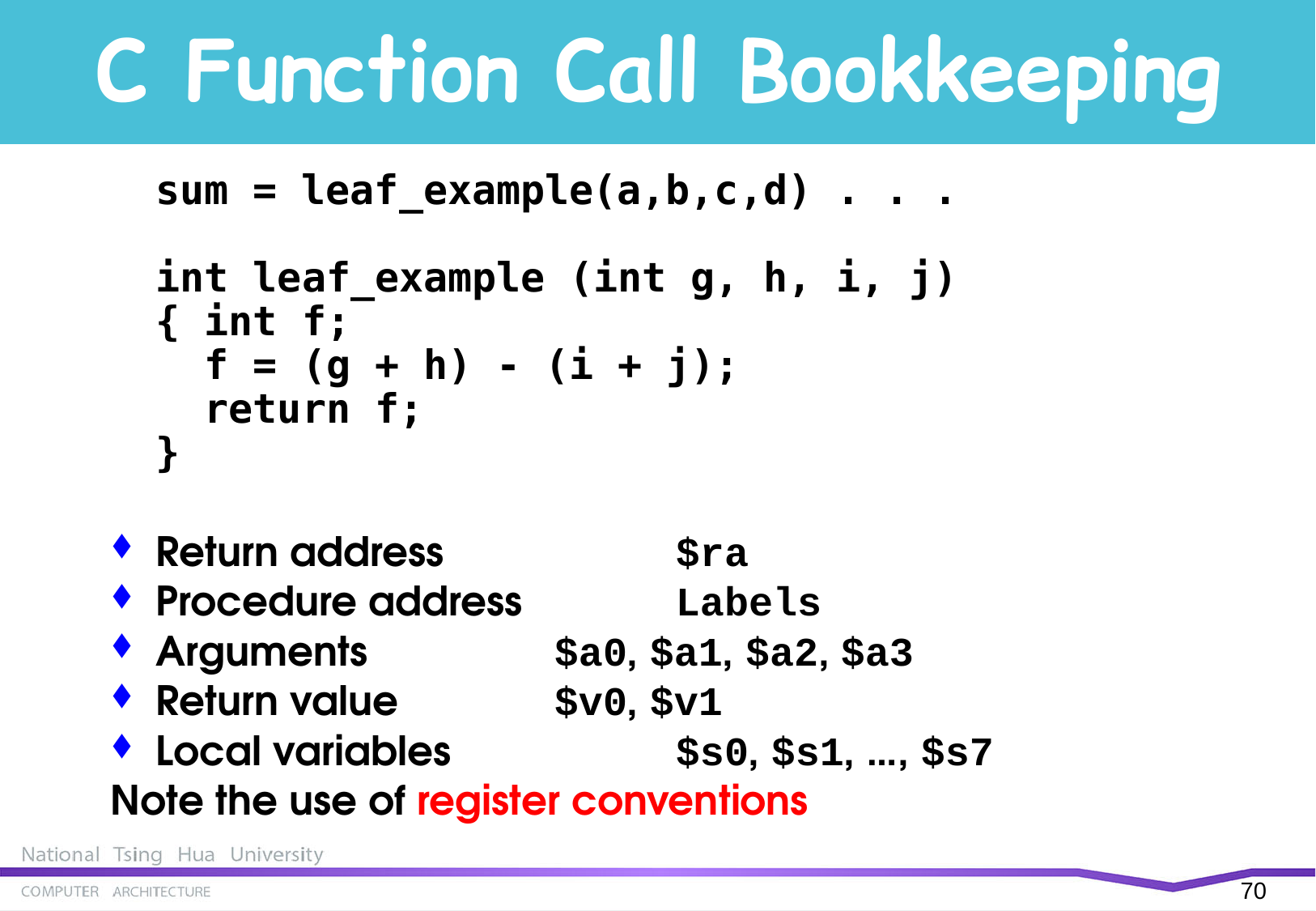

# C Function Call Bookkeeping
	sum = leaf_example(a,b,c,d) . . .
int leaf_example (int g, h, i, j)
{ int f;
  f = (g + h) - (i + j);
  return f;
}

Return address	   	   $ra
Procedure address	   Labels
Arguments		   $a0, $a1, $a2, $a3
Return value		   $v0, $v1
Local variables	   	   $s0, $s1, …, $s7
Note the use of register conventions
70